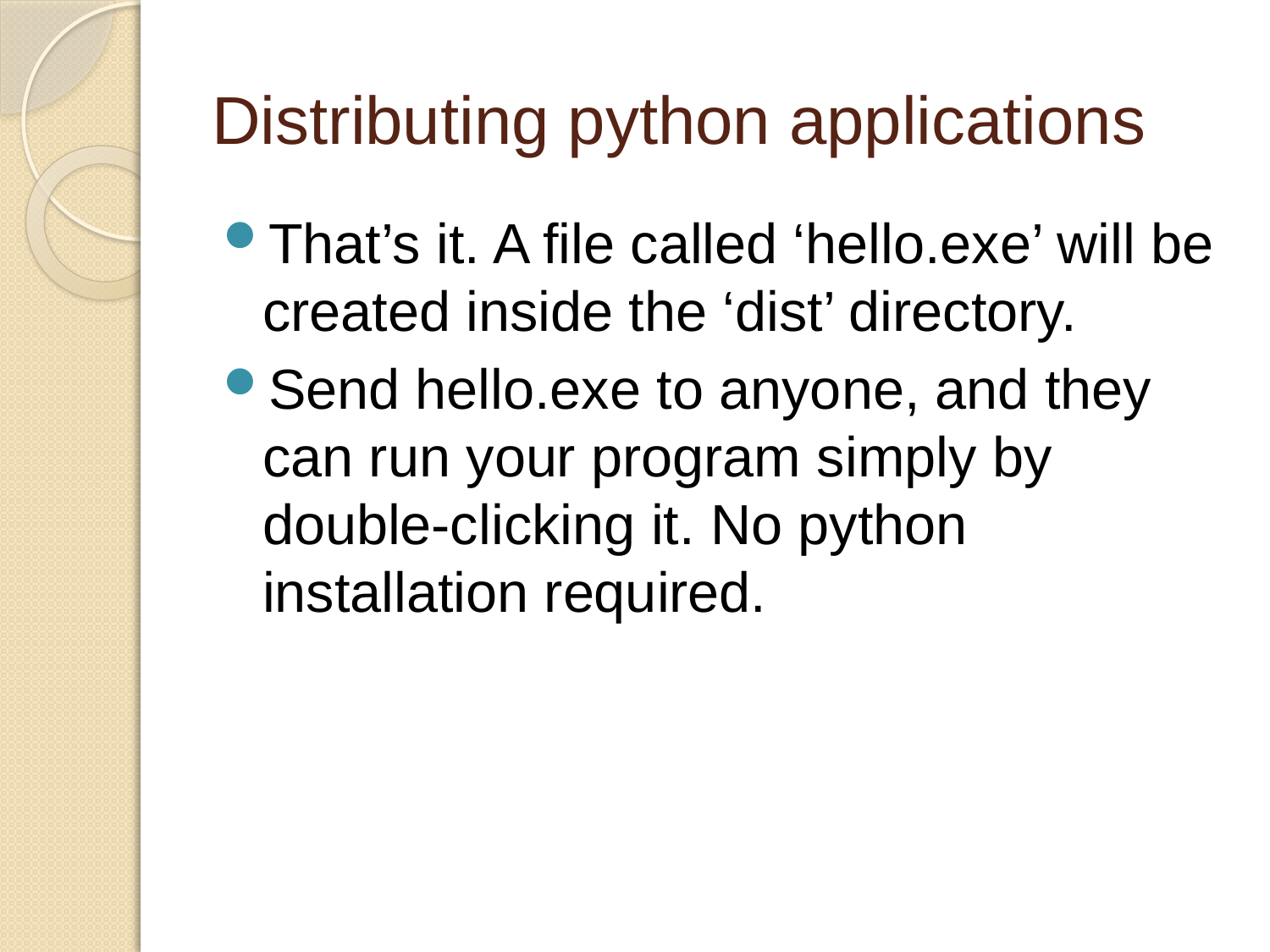

# Distributing python applications
That’s it. A file called ‘hello.exe’ will be created inside the ‘dist’ directory.
Send hello.exe to anyone, and they can run your program simply by double-clicking it. No python installation required.